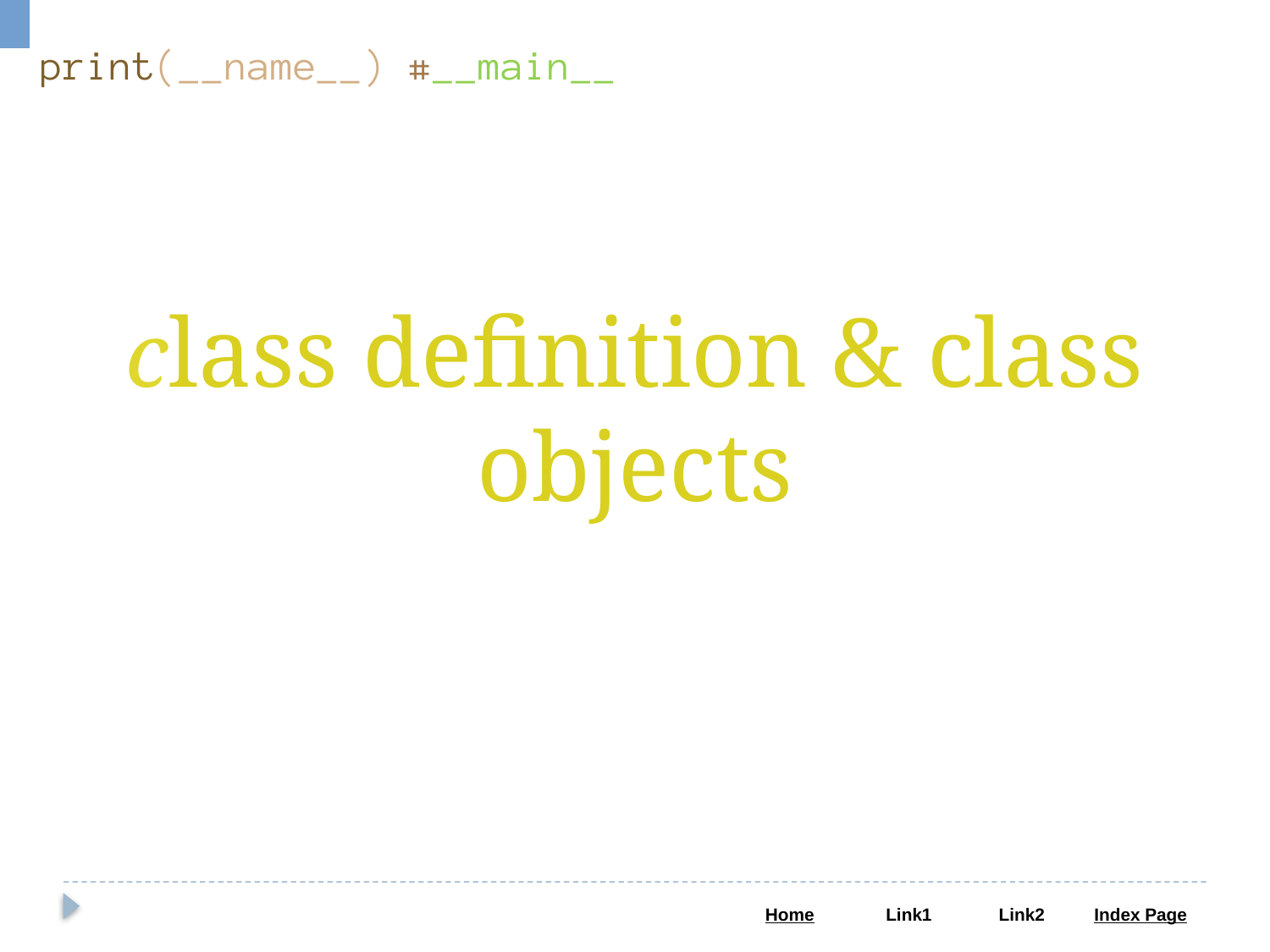

print(__name__) #__main__
class definition & class objects